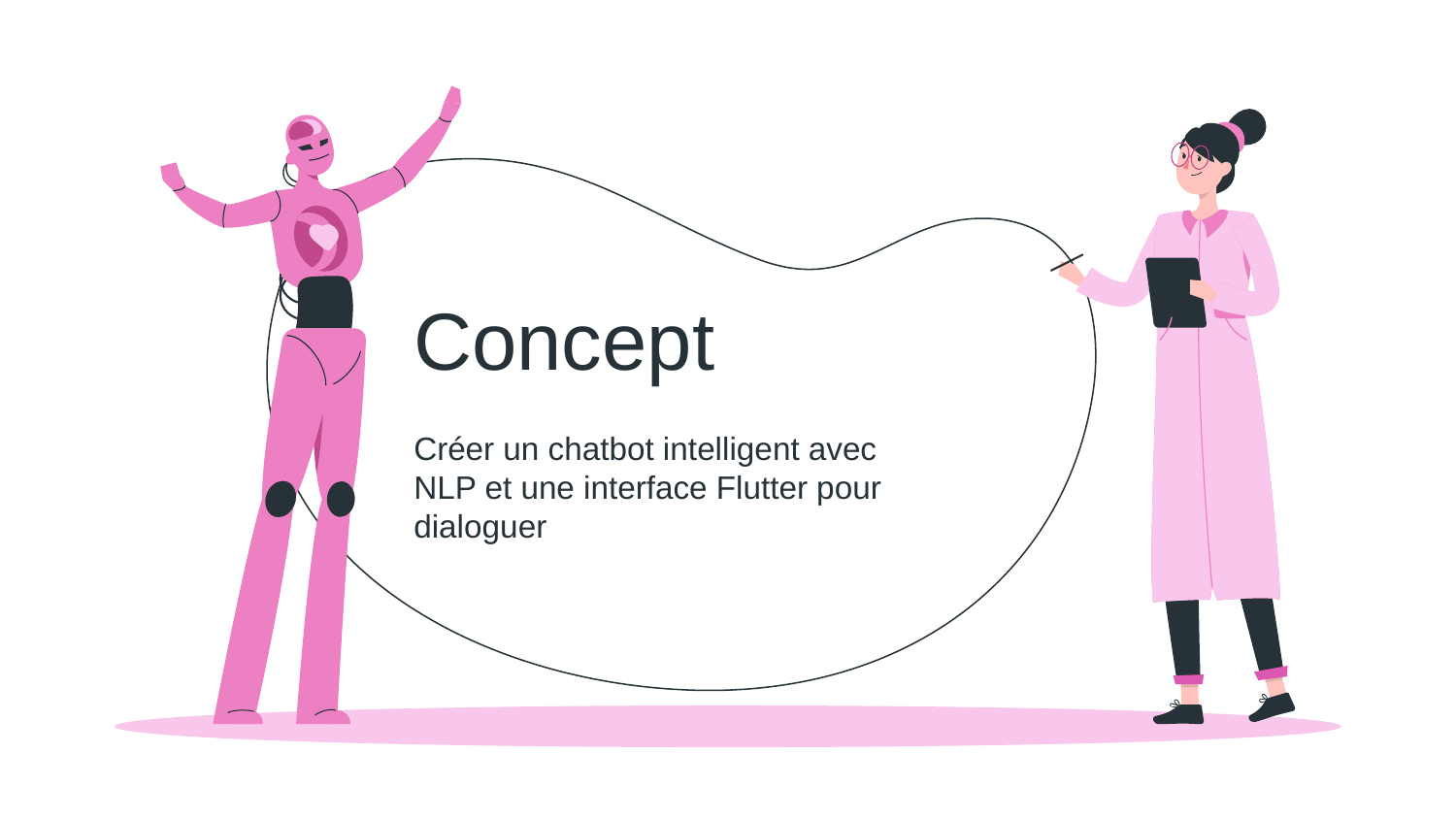

# Concept
Créer un chatbot intelligent avec NLP et une interface Flutter pour dialoguer